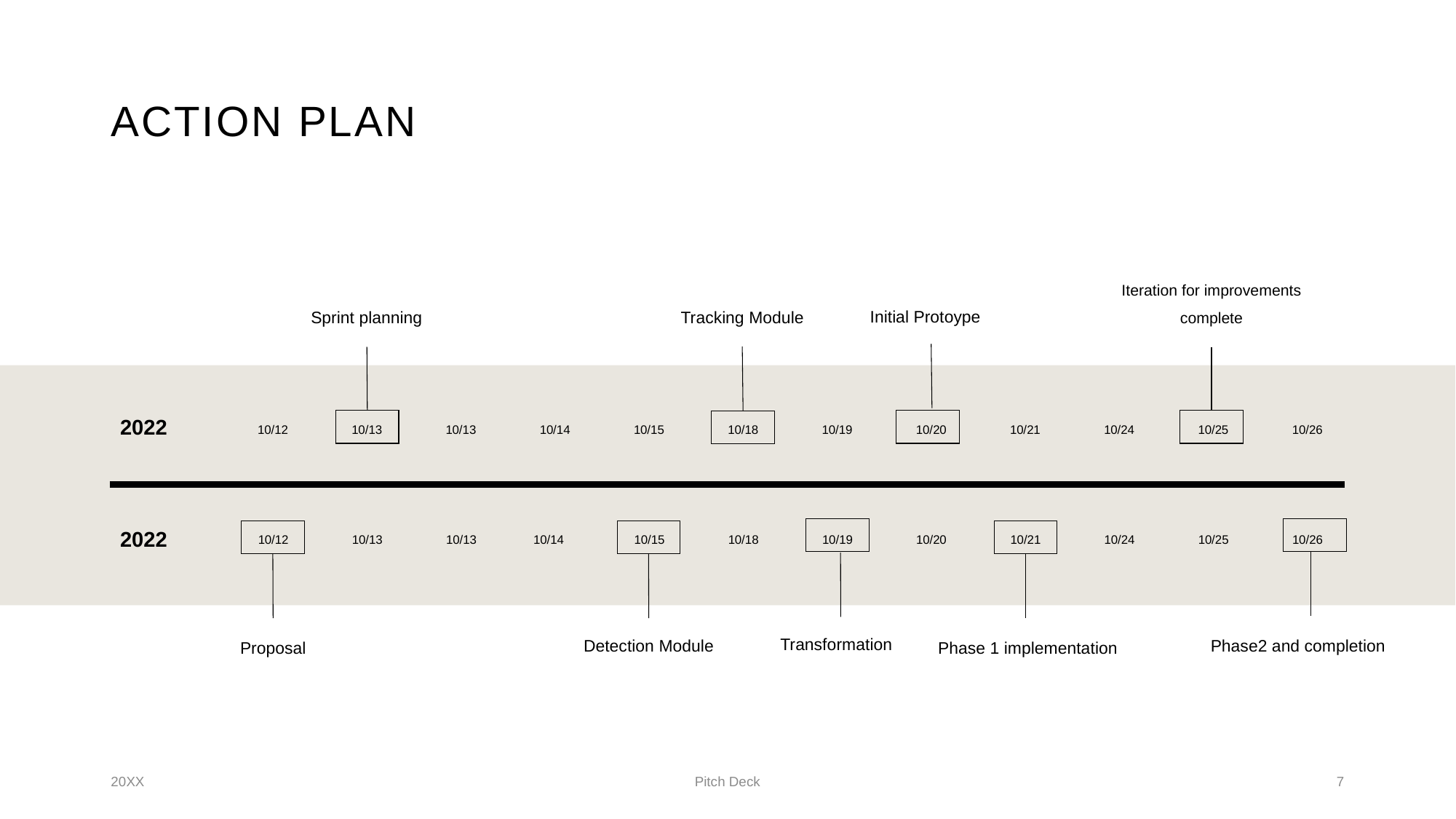

# ACTION PLAN
Initial Protoype
Tracking Module
Sprint planning
Iteration for improvements complete
2022

10/12
10/13
10/13

10/14

10/15
10/18

10/19

10/20

10/21

10/24

10/25

10/26

2022

10/12
10/13

10/13

10/14

10/15

10/18

10/19

10/20

10/21

10/24

10/25

10/26

Transformation
Detection Module
Phase2 and completion
Proposal
Phase 1 implementation
20XX
Pitch Deck
7